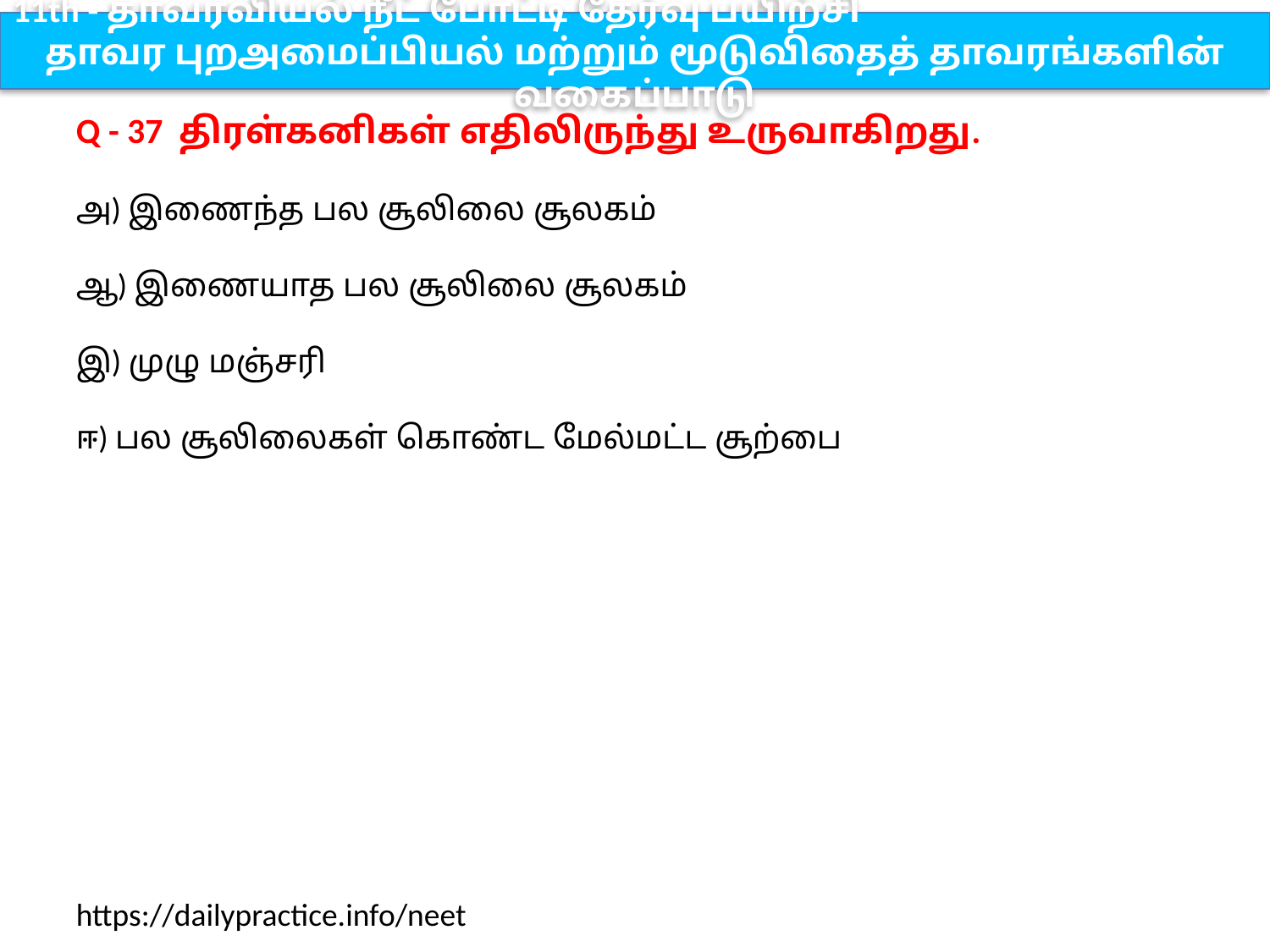

11th - தாவரவியல் நீட் போட்டி தேர்வு பயிற்சி
தாவர புறஅமைப்பியல் மற்றும் மூடுவிதைத் தாவரங்களின் வகைப்பாடு

Q - 37  திரள்கனிகள் எதிலிருந்து உருவாகிறது.

அ) இணைந்த பல சூலிலை சூலகம்

ஆ) இணையாத பல சூலிலை சூலகம்

இ) முழு மஞ்சரி

ஈ) பல சூலிலைகள் கொண்ட மேல்மட்ட சூற்பை
https://dailypractice.info/neet